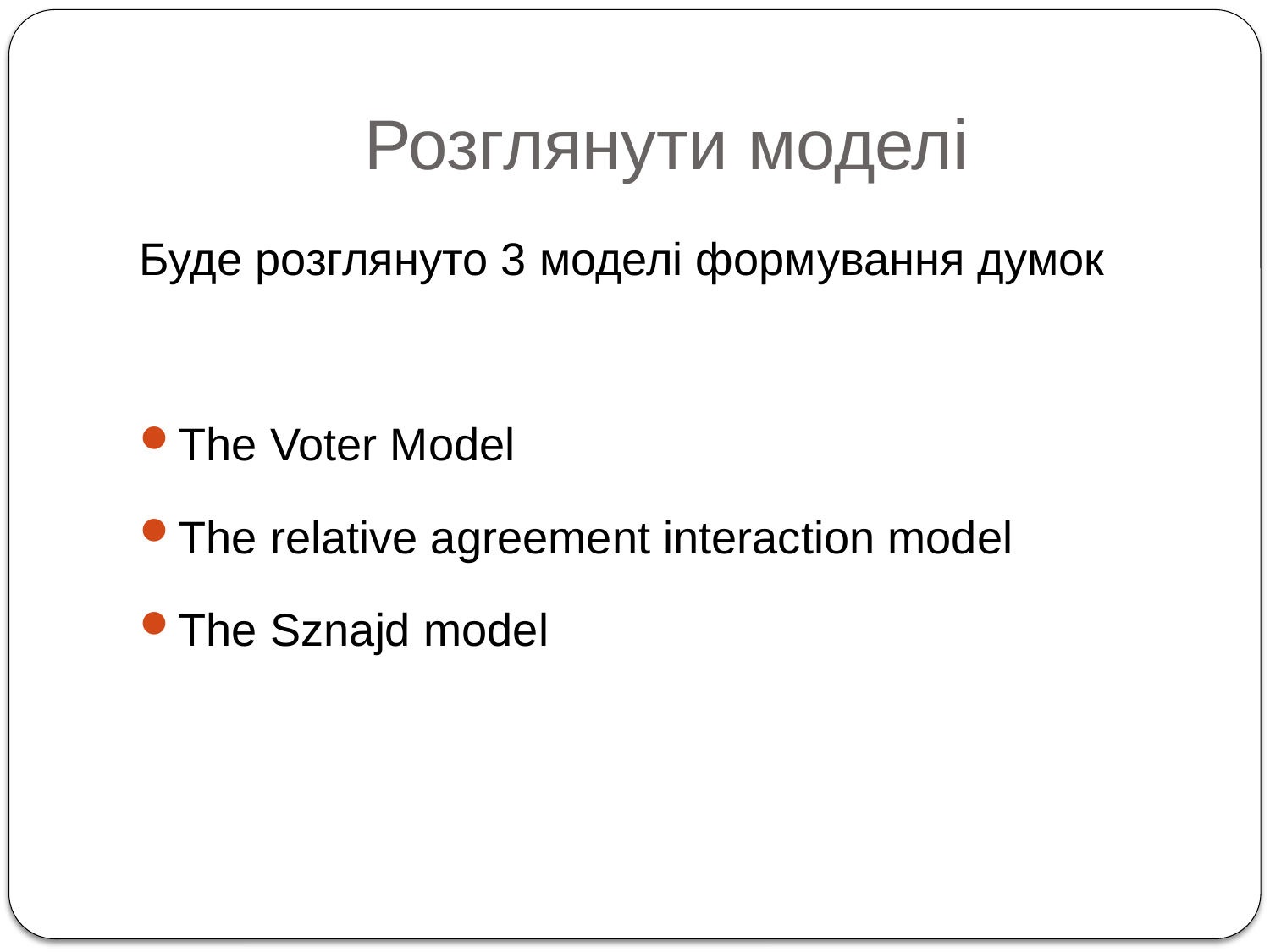

# Розглянути моделі
Буде розглянуто 3 моделі формування думок

The Voter Model
The relative agreement interaction model
The Sznajd model